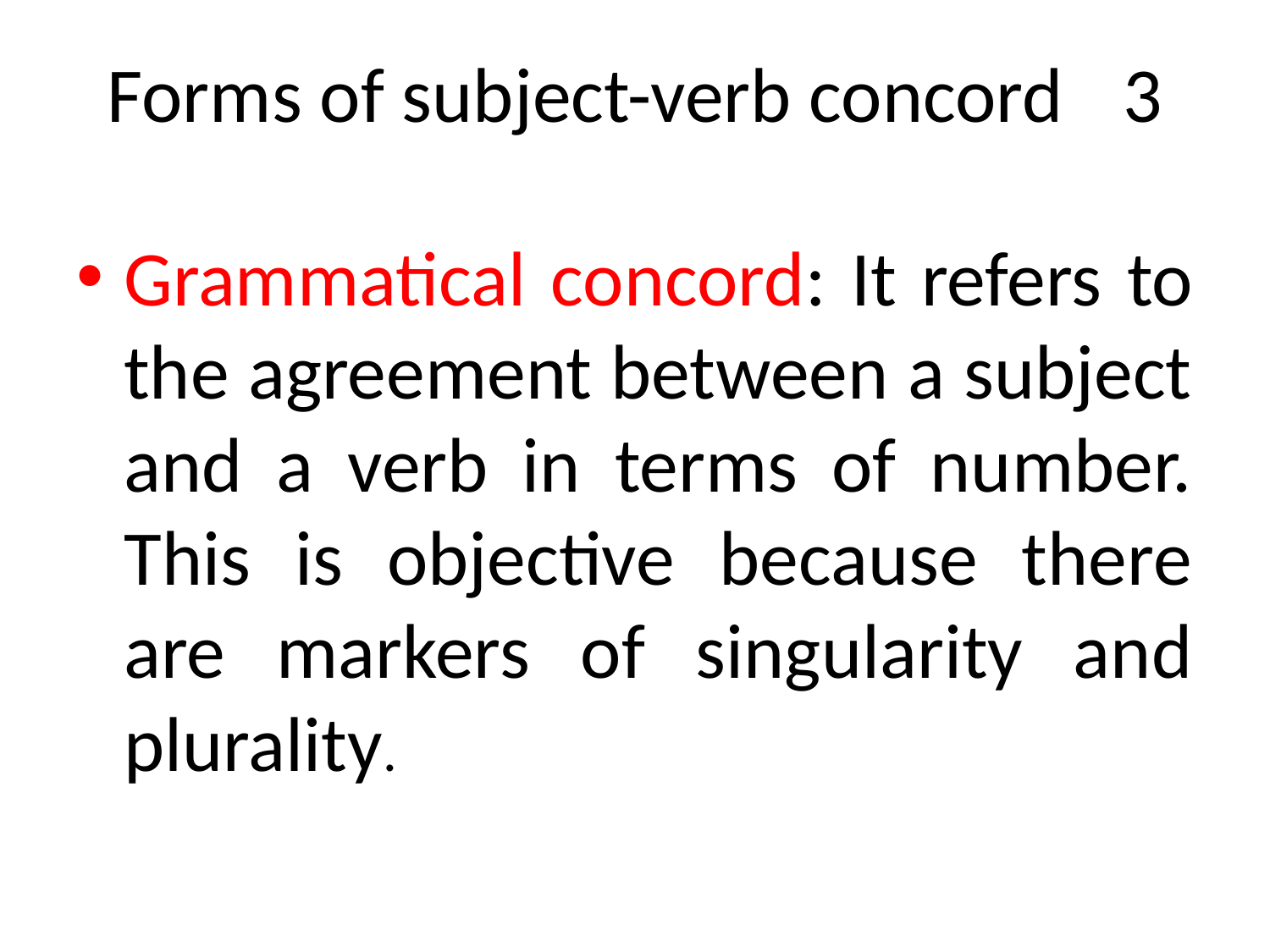

# Forms of subject-verb concord	3
Grammatical concord: It refers to the agreement between a subject and a verb in terms of number. This is objective because there are markers of singularity and plurality.